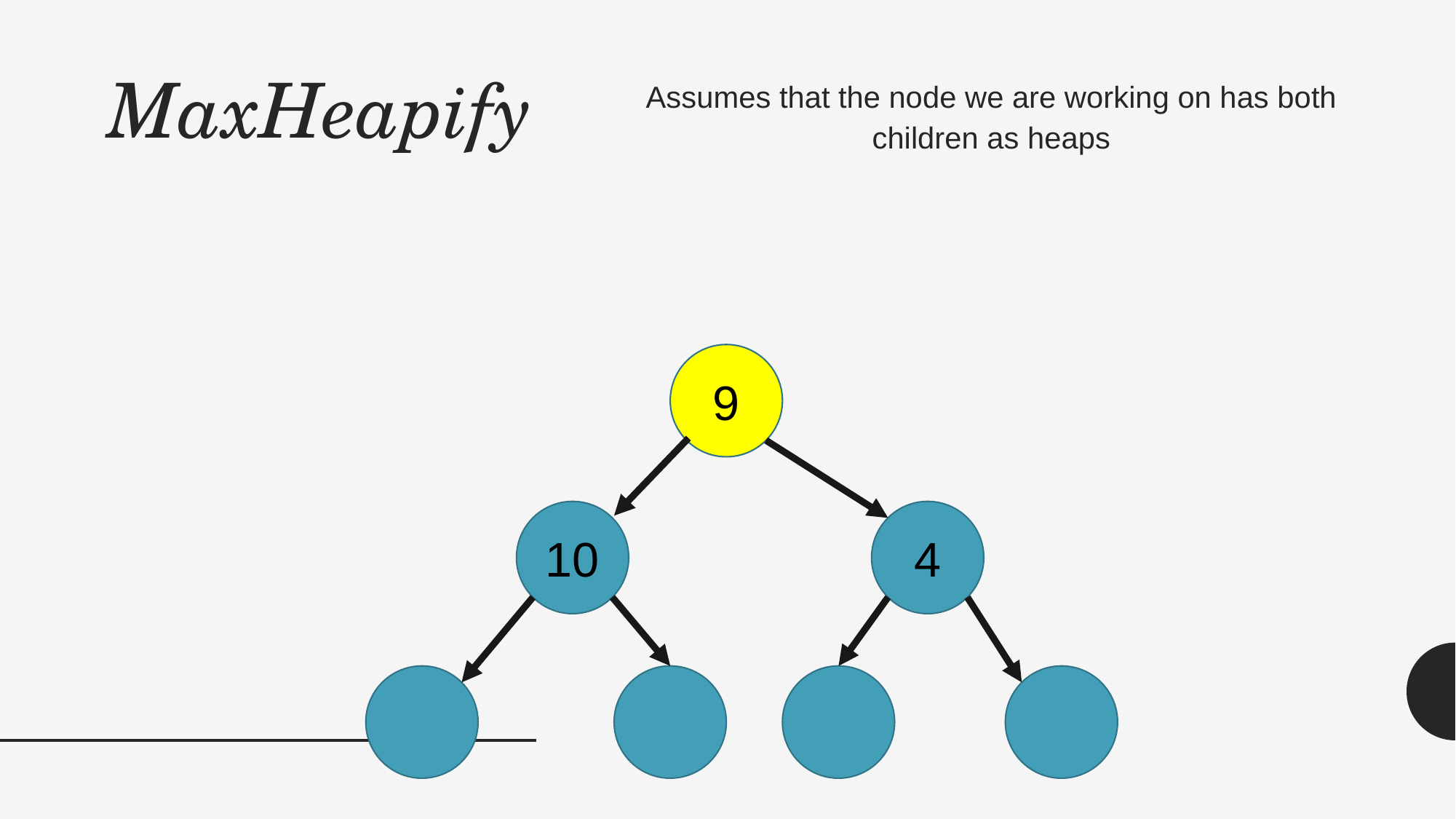

# MaxHeapify
Assumes that the node we are working on has both children as heaps
9
10
4